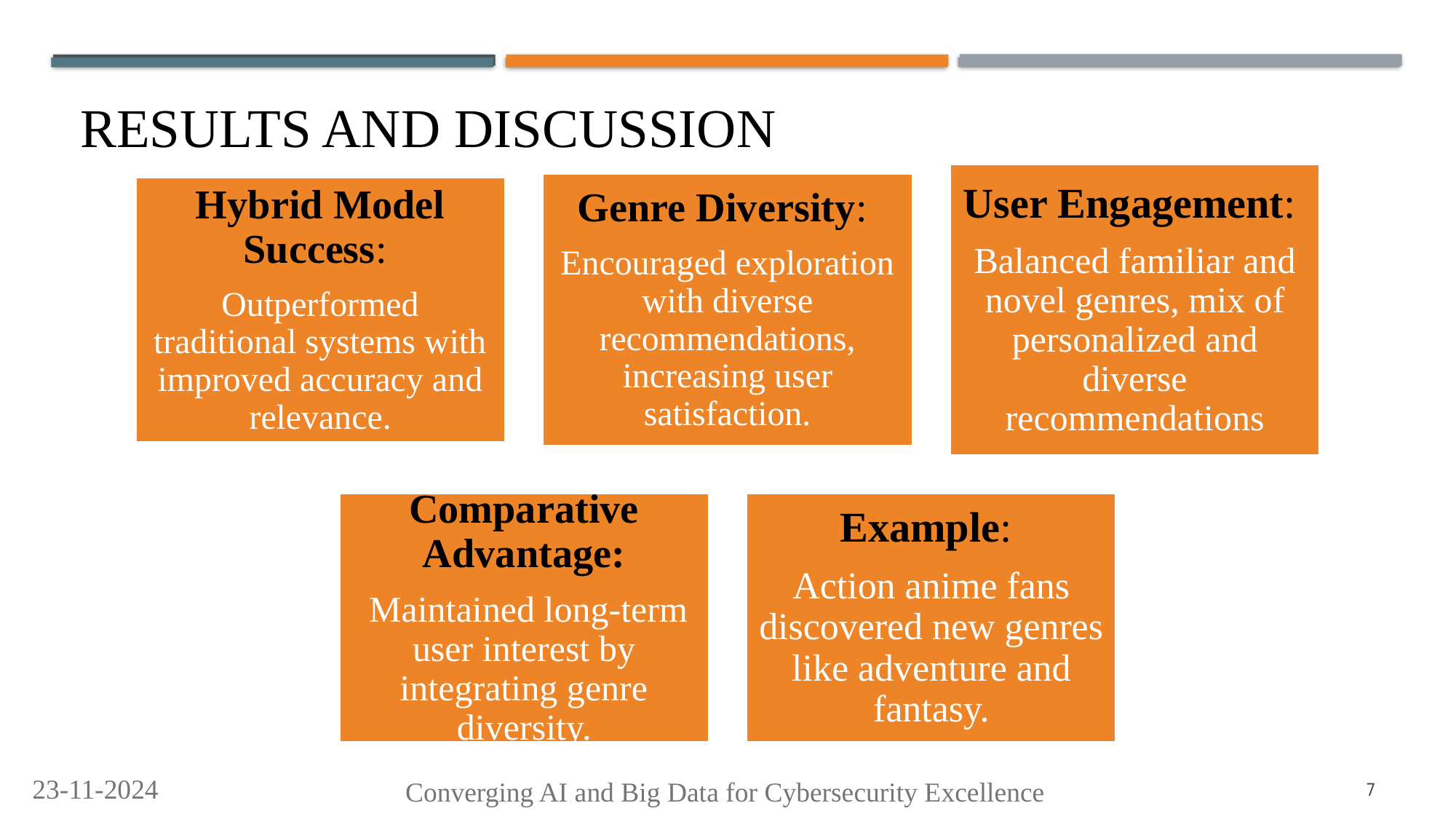

# RESULTS AND DISCUSSION
Hybrid Model Success:
Outperformed traditional systems with improved accuracy and relevance.
Genre Diversity:
Encouraged exploration with diverse recommendations, increasing user satisfaction.
User Engagement:
Balanced familiar and novel genres, mix of personalized and diverse recommendations
Comparative Advantage:
 Maintained long-term user interest by integrating genre diversity.
Example:
Action anime fans discovered new genres like adventure and fantasy.
23-11-2024
7
Converging AI and Big Data for Cybersecurity Excellence